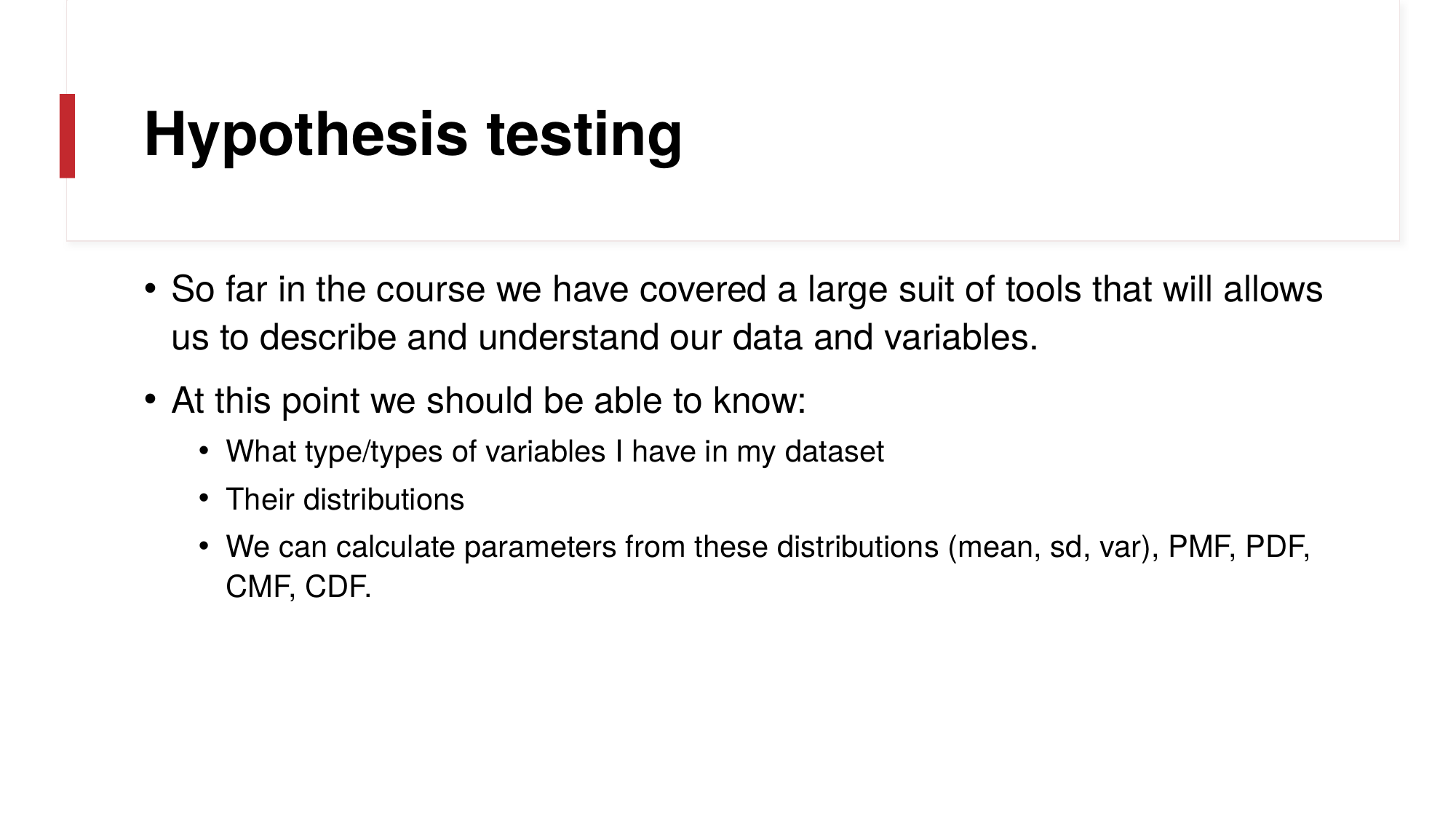

# Hypothesis testing
So far in the course we have covered a large suit of tools that will allows us to describe and understand our data and variables.
At this point we should be able to know:
What type/types of variables I have in my dataset
Their distributions
We can calculate parameters from these distributions (mean, sd, var), PMF, PDF, CMF, CDF.